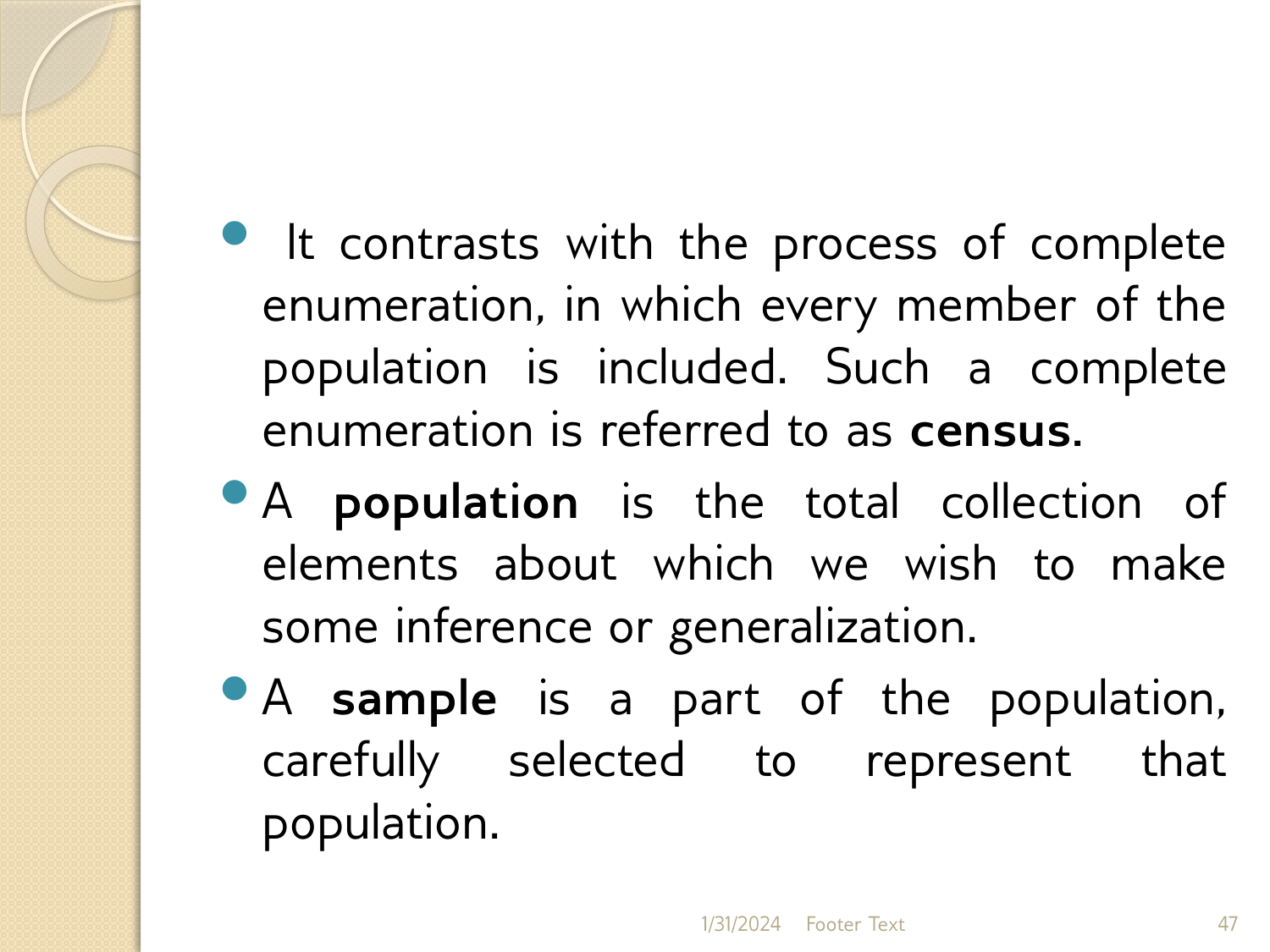

#
 It contrasts with the process of complete enumeration, in which every member of the population is included. Such a complete enumeration is referred to as census.
A population is the total collection of elements about which we wish to make some inference or generalization.
A sample is a part of the population, carefully selected to represent that population.
1/31/2024
Footer Text
47